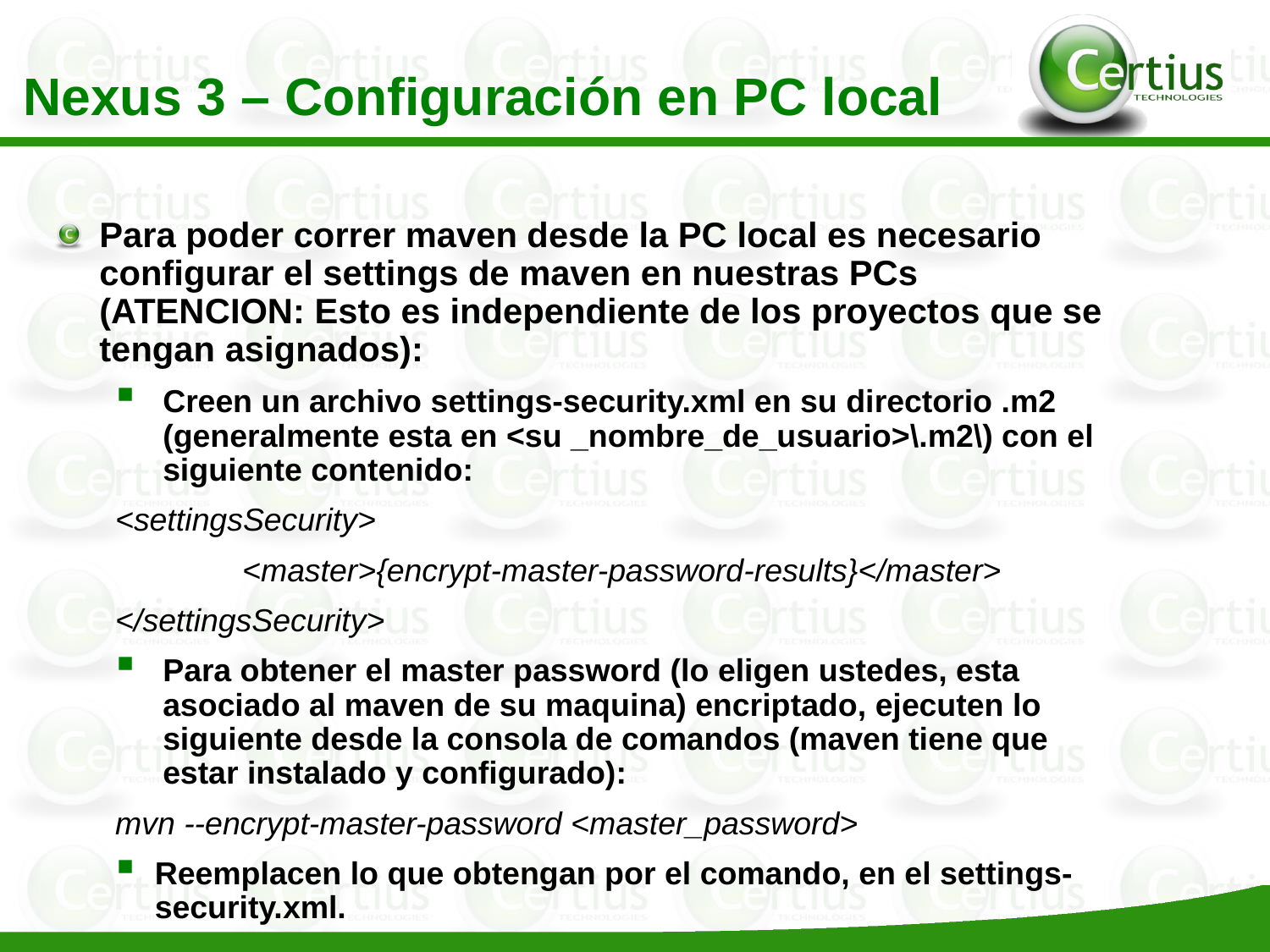

Nexus 3 – Configuración en PC local
Para poder correr maven desde la PC local es necesario configurar el settings de maven en nuestras PCs (ATENCION: Esto es independiente de los proyectos que se tengan asignados):
Creen un archivo settings-security.xml en su directorio .m2 (generalmente esta en <su _nombre_de_usuario>\.m2\) con el siguiente contenido:
<settingsSecurity>
	<master>{encrypt-master-password-results}</master>
</settingsSecurity>
Para obtener el master password (lo eligen ustedes, esta asociado al maven de su maquina) encriptado, ejecuten lo siguiente desde la consola de comandos (maven tiene que estar instalado y configurado):
mvn --encrypt-master-password <master_password>
Reemplacen lo que obtengan por el comando, en el settings-security.xml.